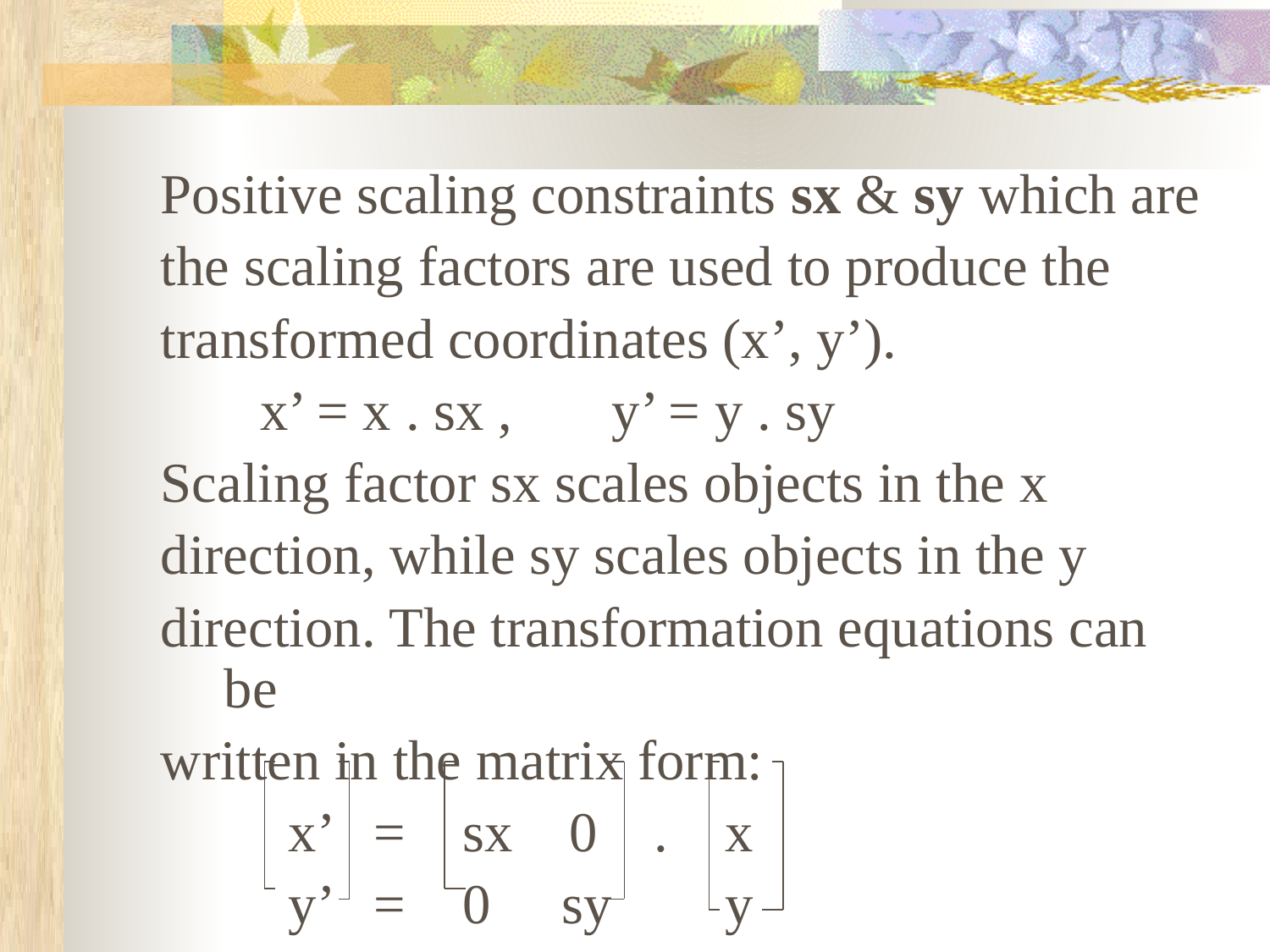

Positive scaling constraints sx & sy which are
the scaling factors are used to produce the
transformed coordinates (x’, y’).
       x’ = x . sx ,       y’ = y . sy
Scaling factor sx scales objects in the x
direction, while sy scales objects in the y
direction. The transformation equations can be
written in the matrix form:
         x’   =    sx    0    .    x
         y’   =    0     sy        y